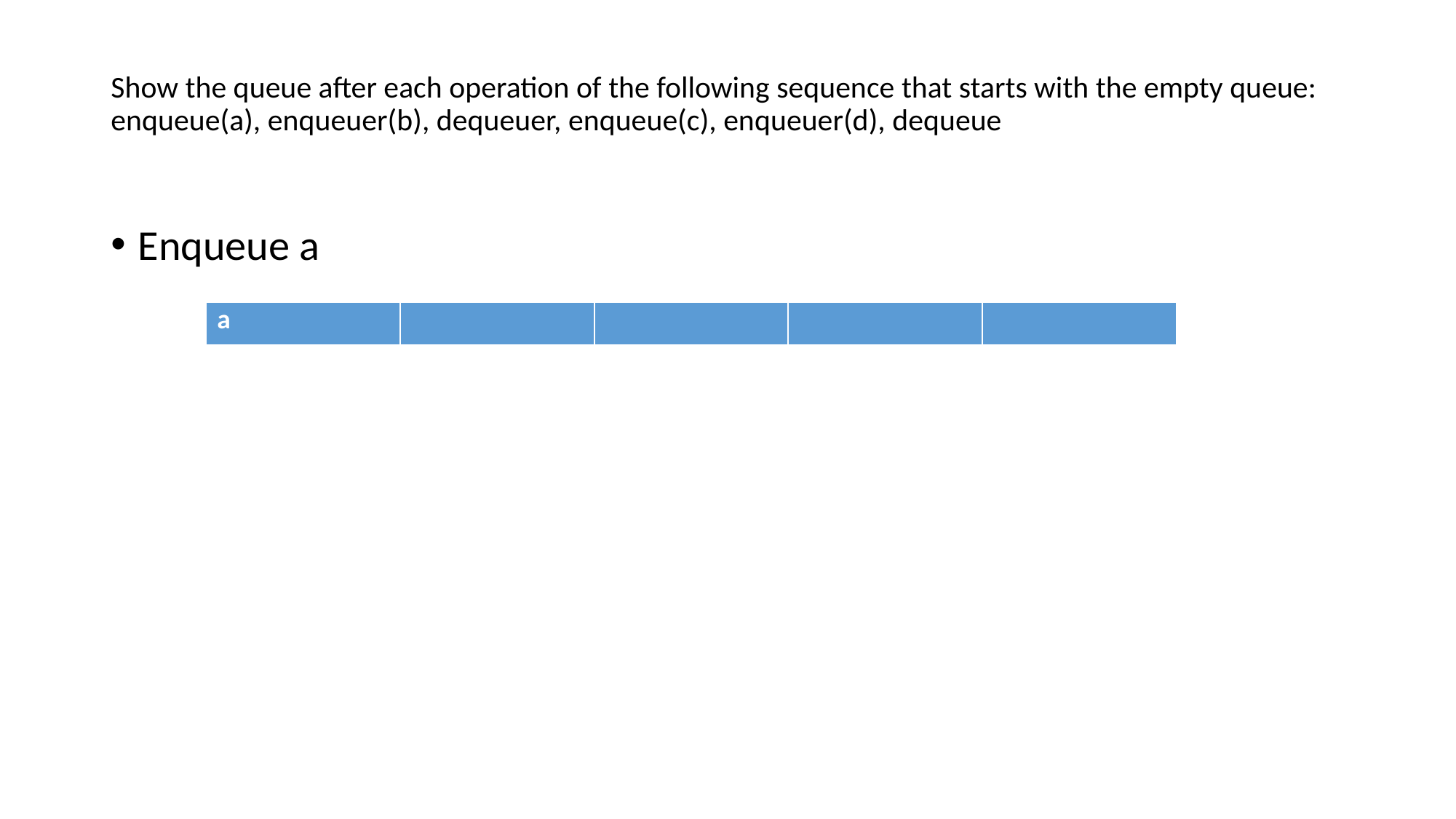

# Show the queue after each operation of the following sequence that starts with the empty queue: enqueue(a), enqueuer(b), dequeuer, enqueue(c), enqueuer(d), dequeue
Enqueue a

| a |  |  |  |  |
| --- | --- | --- | --- | --- |